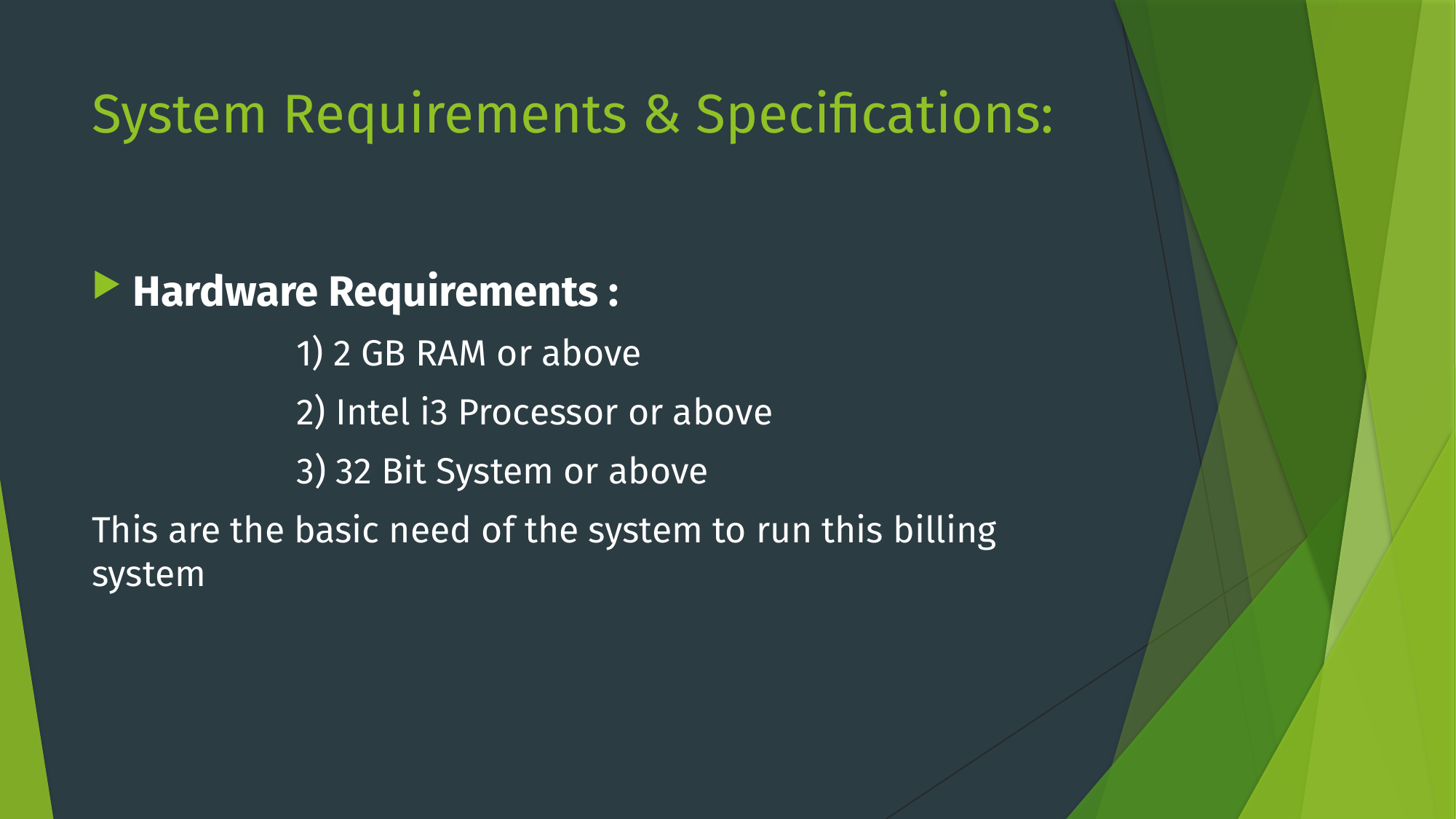

# System Requirements & Specifications:
Hardware Requirements :
1) 2 GB RAM or above
2) Intel i3 Processor or above
3) 32 Bit System or above
This are the basic need of the system to run this billing system